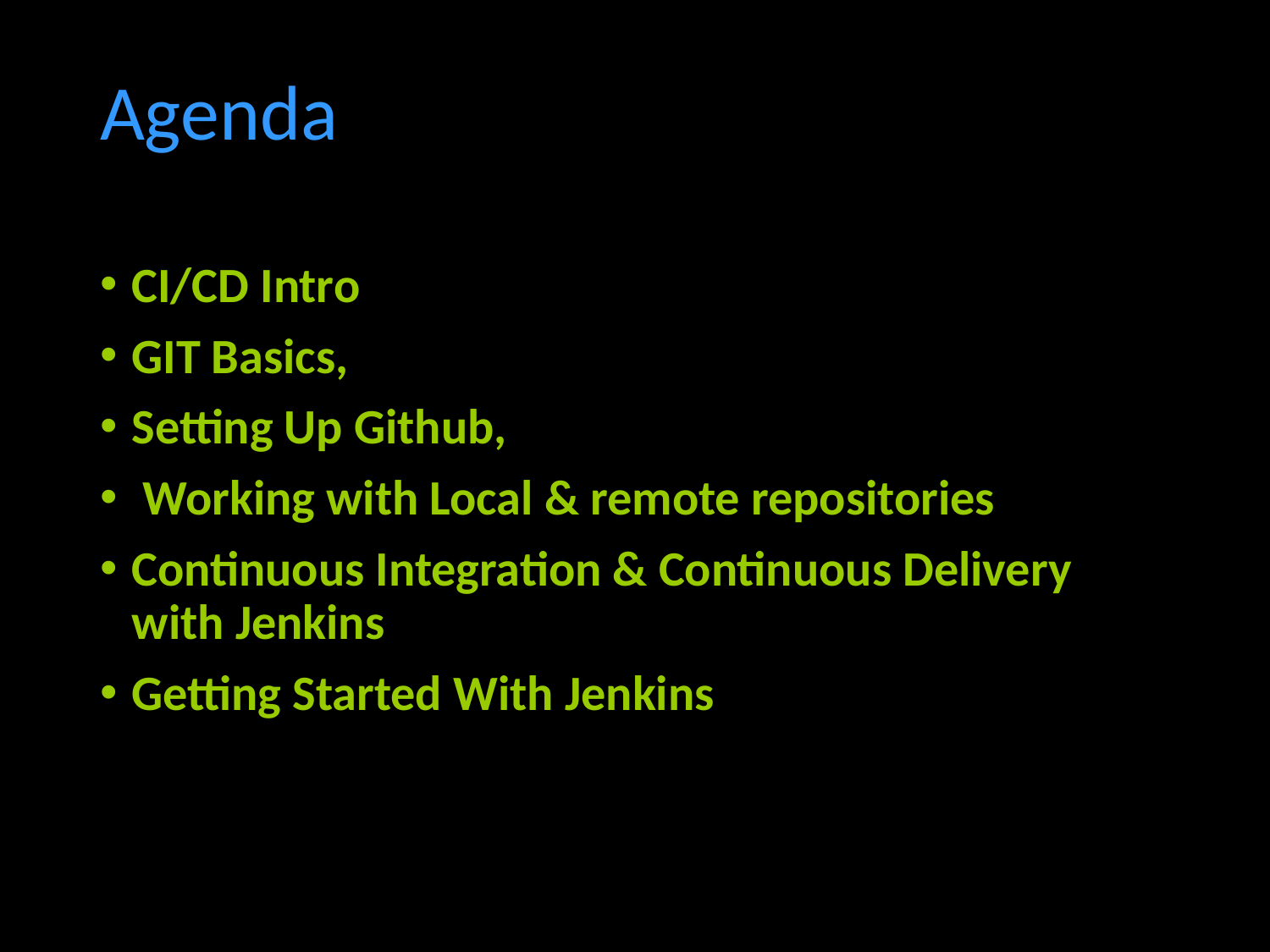

# Agenda
CI/CD Intro
GIT Basics,
Setting Up Github,
 Working with Local & remote repositories
Continuous Integration & Continuous Delivery with Jenkins
Getting Started With Jenkins